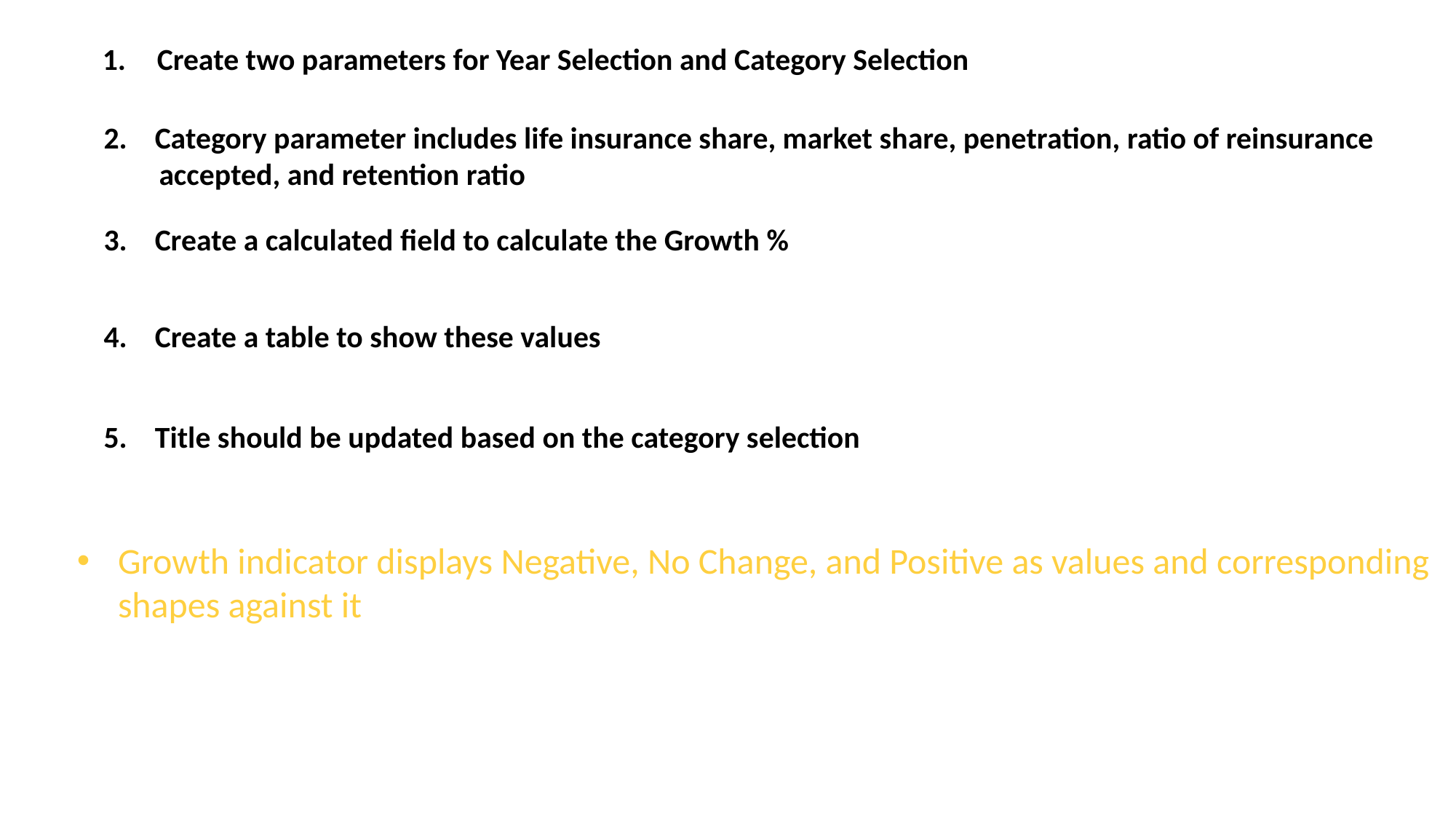

Create two parameters for Year Selection and Category Selection
2.    Category parameter includes life insurance share, market share, penetration, ratio of reinsurance
        accepted, and retention ratio
3.    Create a calculated field to calculate the Growth %
4.    Create a table to show these values
5.    Title should be updated based on the category selection
Growth indicator displays Negative, No Change, and Positive as values and corresponding
     shapes against it